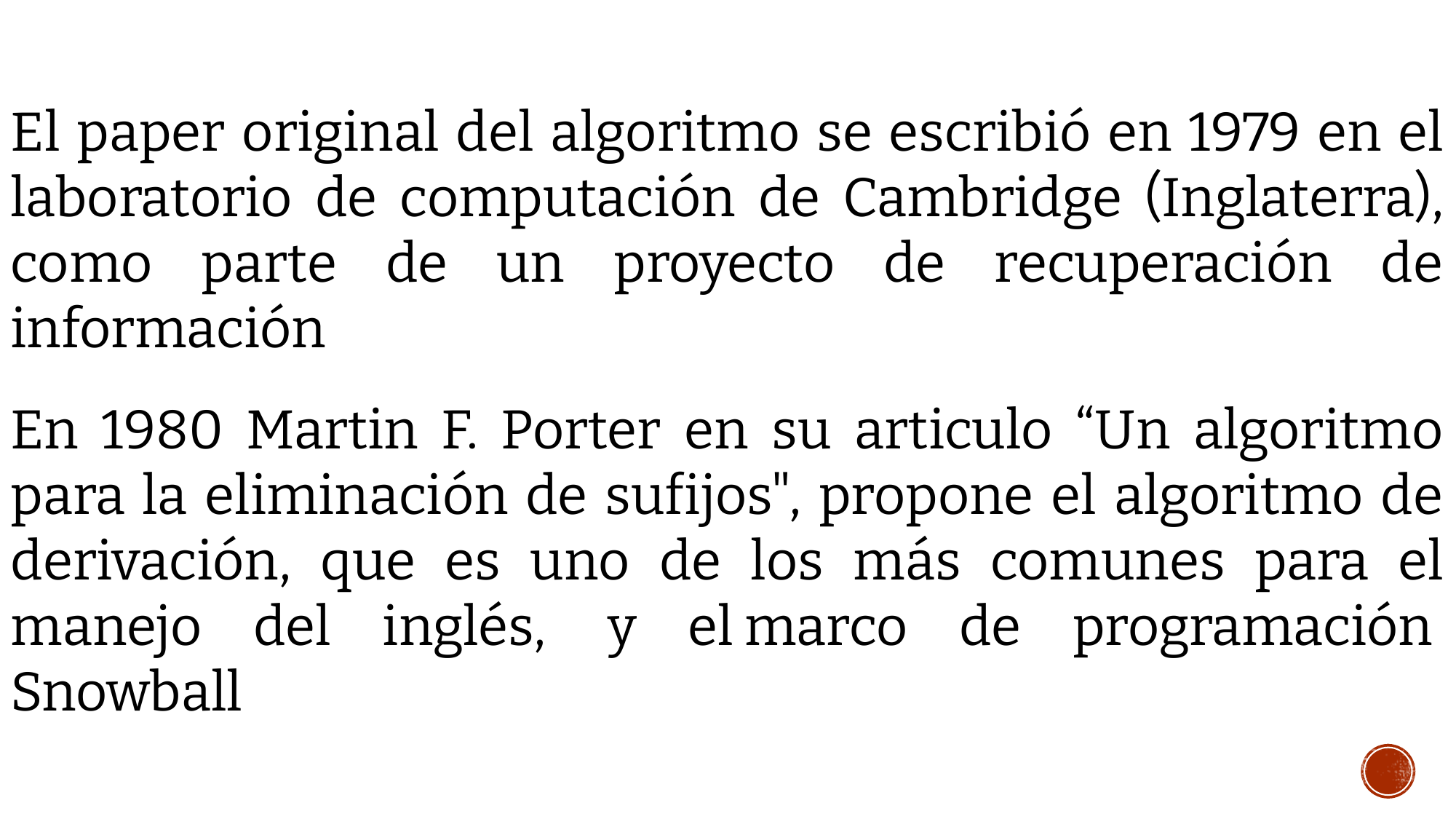

El paper original del algoritmo se escribió en 1979 en el laboratorio de computación de Cambridge (Inglaterra), como parte de un proyecto de recuperación de información

En 1980 Martin F. Porter en su articulo “Un algoritmo para la eliminación de sufijos", propone el algoritmo de derivación, que es uno de los más comunes para el manejo del inglés,  y el marco de programación  Snowball